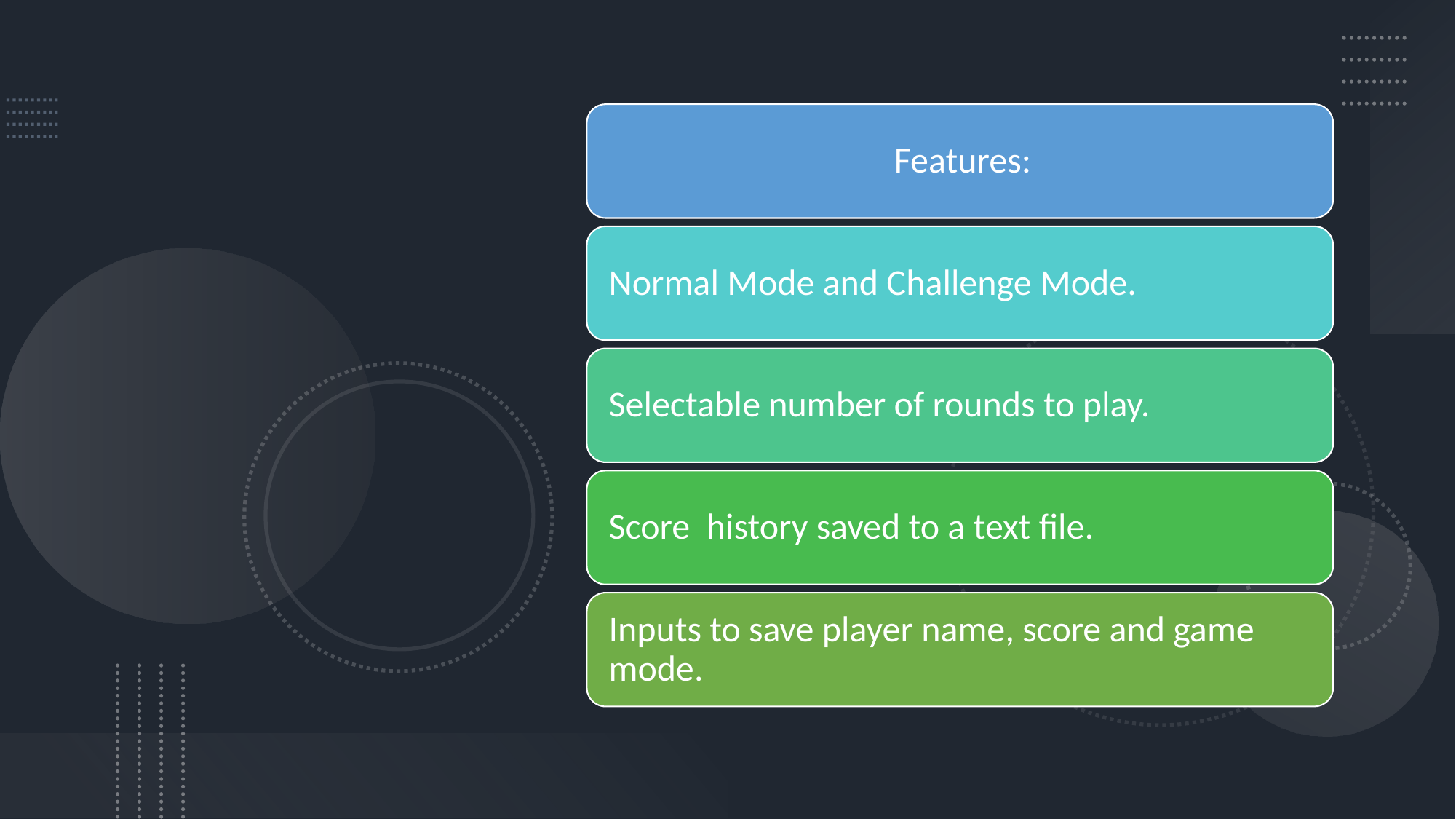

Features:
Normal Mode and Challenge Mode.
Selectable number of rounds to play.
Score  history saved to a text file.
Inputs to save player name, score and game mode.